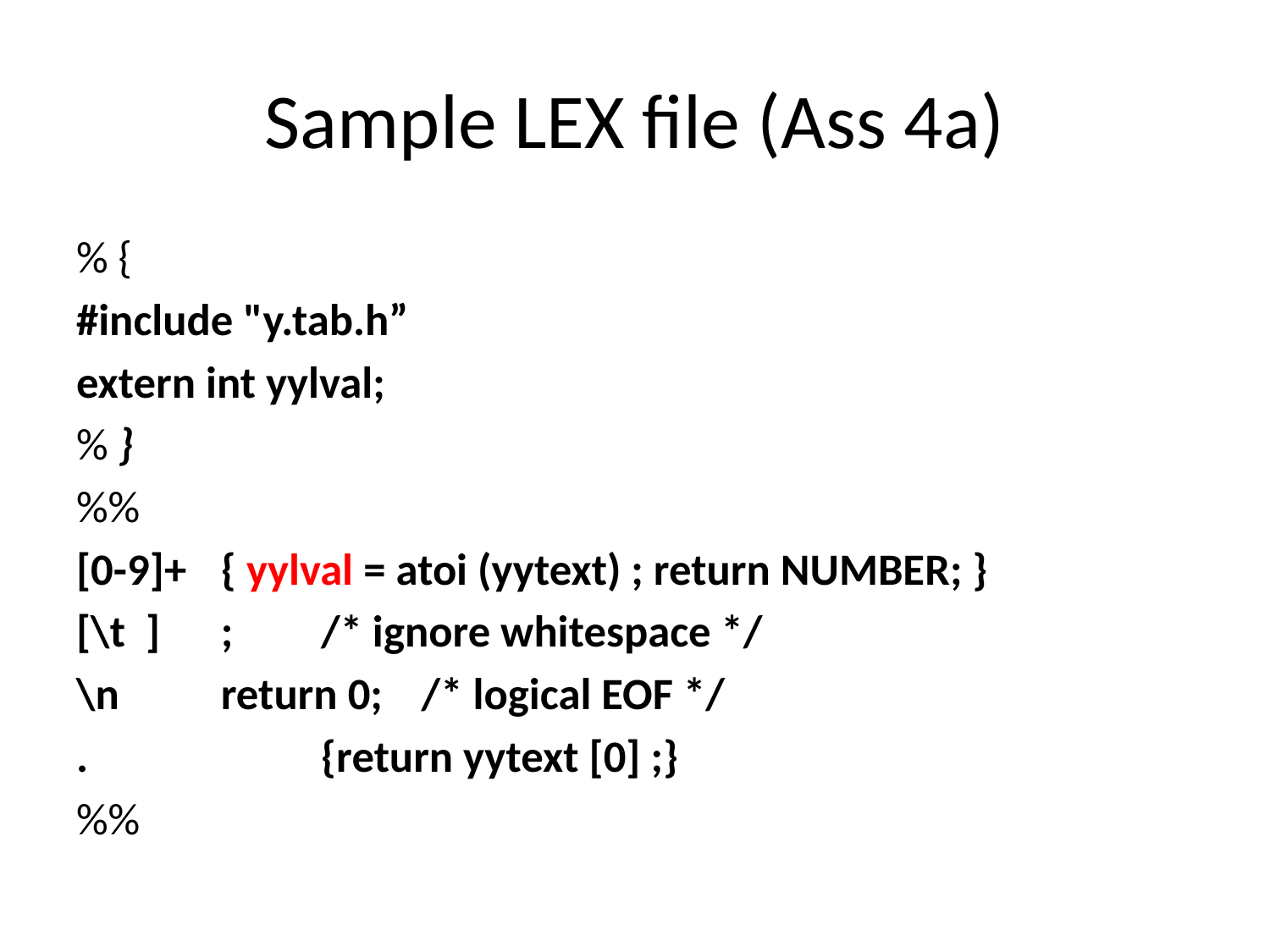

# Sample LEX file (Ass 4a)
% {
#include "y.tab.h”
extern int yylval;
% }
%%
[0-9]+ 	{ yylval = atoi (yytext) ; return NUMBER; }
[\t  ] 		; 		/* ignore whitespace */
\n 		return 0; 	/* logical EOF */
.                       {return yytext [0] ;}
%%